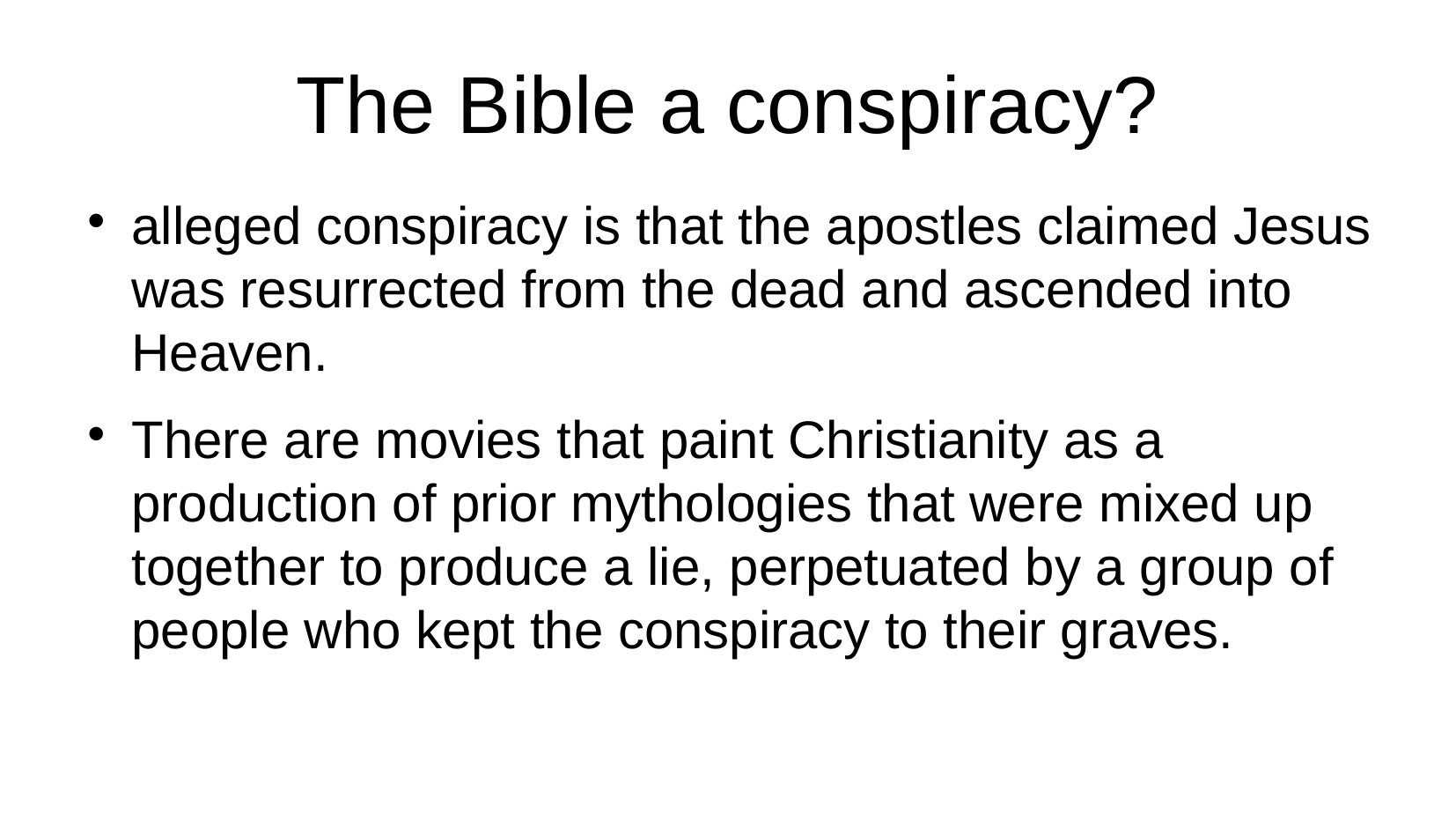

# The Bible a conspiracy?
alleged conspiracy is that the apostles claimed Jesus was resurrected from the dead and ascended into Heaven.
There are movies that paint Christianity as a production of prior mythologies that were mixed up together to produce a lie, perpetuated by a group of people who kept the conspiracy to their graves.